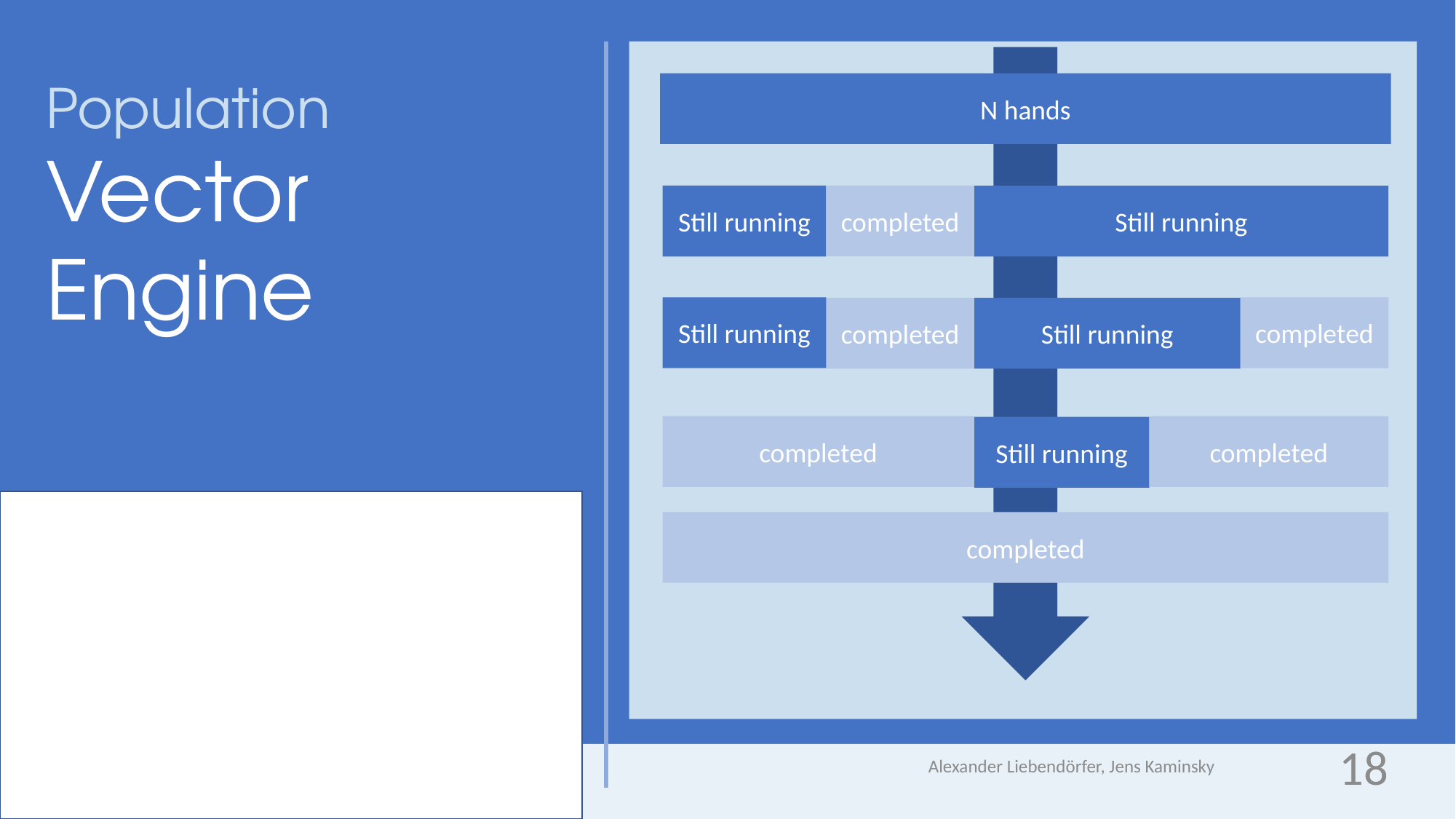

Population
Vector
Engine
N hands
completed
Still running
Still running
Still running
completed
completed
Still running
completed
completed
Still running

completed

Alexander Liebendörfer, Jens Kaminsky
18